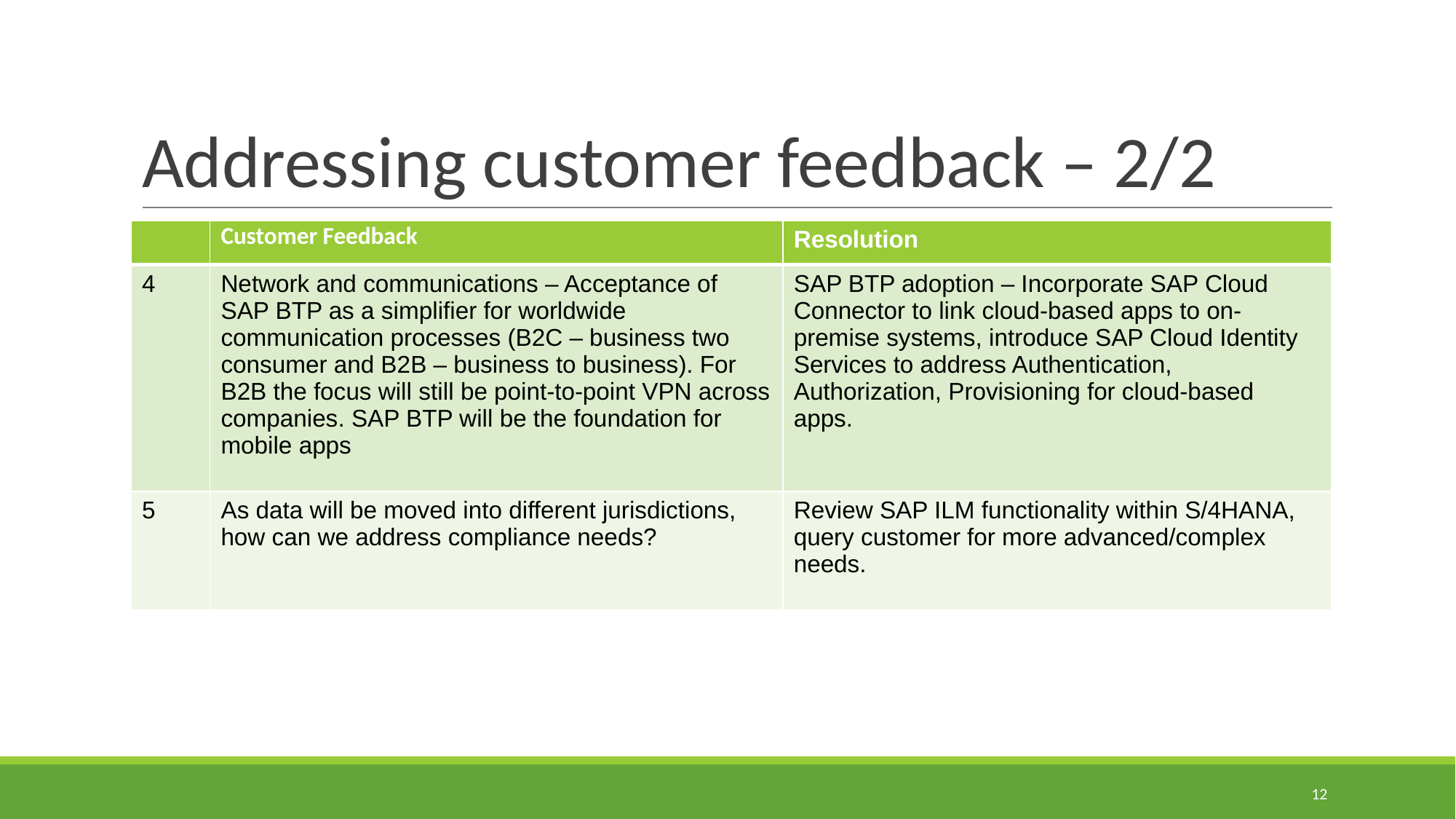

# Addressing customer feedback – 2/2

|  | Customer Feedback | Resolution |
| --- | --- | --- |
| 4 | Network and communications – Acceptance of SAP BTP as a simplifier for worldwide communication processes (B2C – business two consumer and B2B – business to business). For B2B the focus will still be point-to-point VPN across companies. SAP BTP will be the foundation for mobile apps | SAP BTP adoption – Incorporate SAP Cloud Connector to link cloud-based apps to on-premise systems, introduce SAP Cloud Identity Services to address Authentication, Authorization, Provisioning for cloud-based apps. |
| 5 | As data will be moved into different jurisdictions, how can we address compliance needs? | Review SAP ILM functionality within S/4HANA, query customer for more advanced/complex needs. |
12